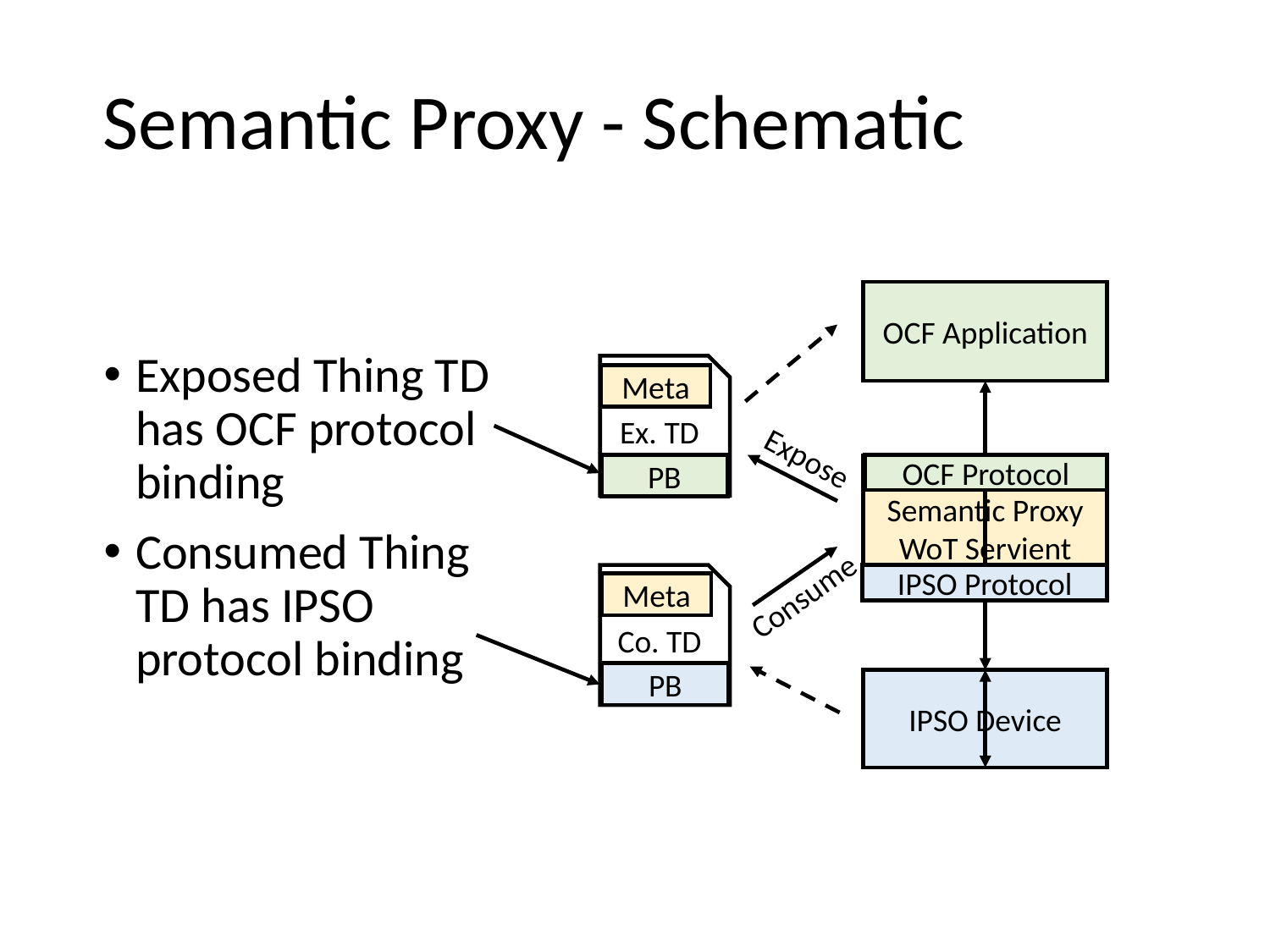

# Semantic Proxy - Schematic
OCF Application
Exposed Thing TD has OCF protocol binding
Consumed Thing TD has IPSO protocol binding
Ex. TD
Meta
Expose
OCF Protocol
PB
Semantic Proxy
WoT Servient
Co. TD
IPSO Protocol
Consume
Meta
PB
IPSO Device